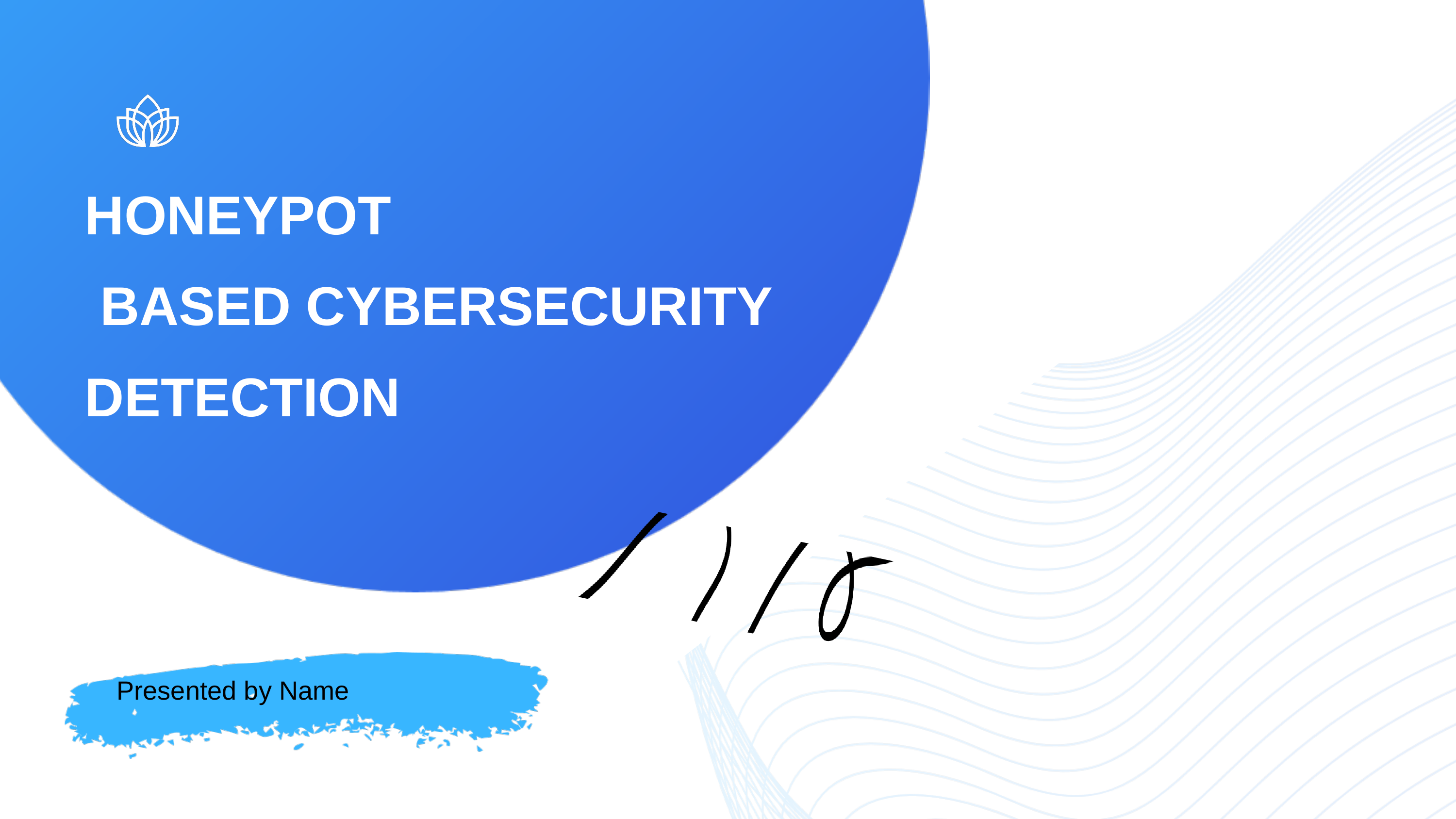

HONEYPOT
 BASED CYBERSECURITY DETECTION

Presented by Name